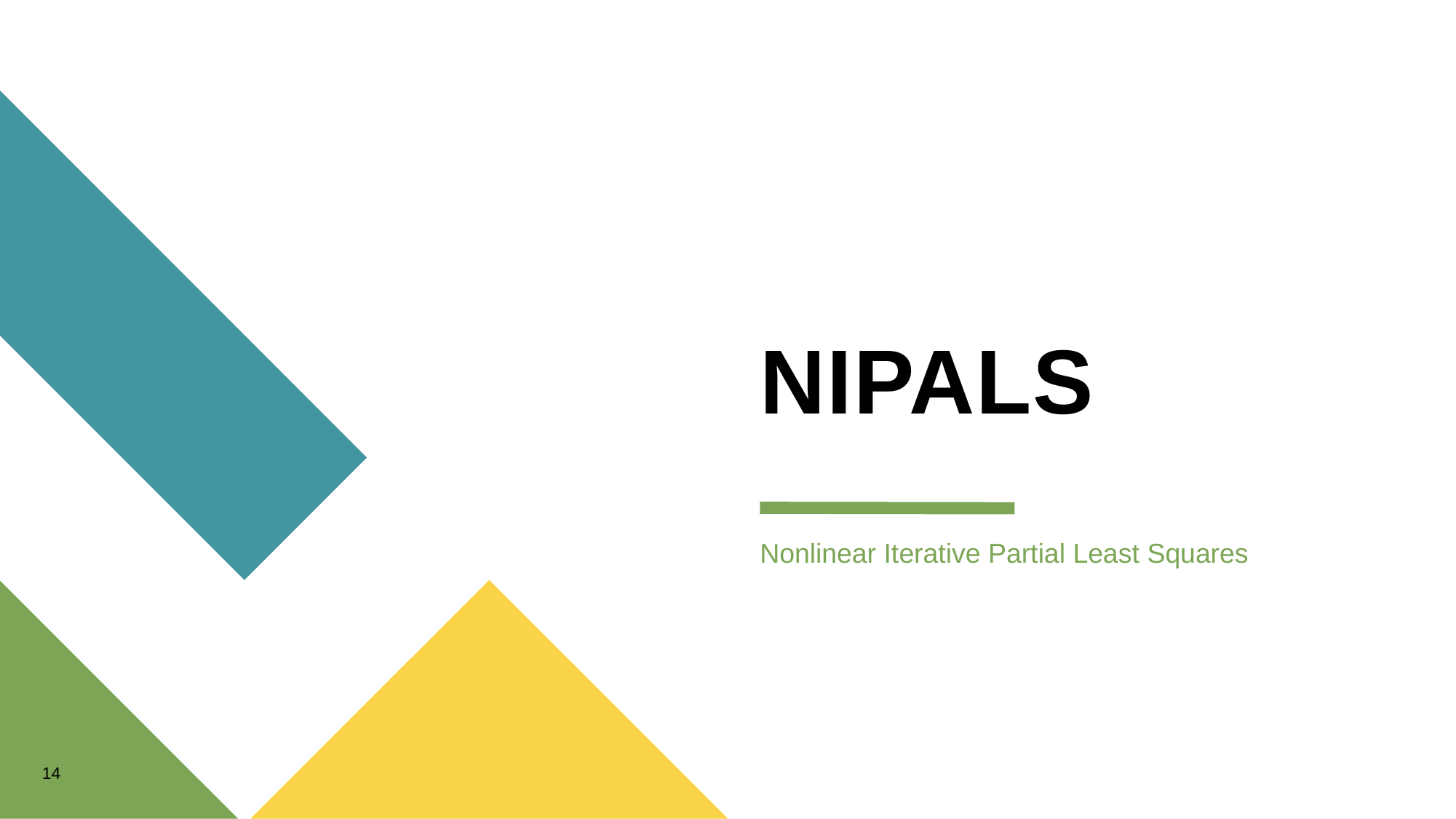

# NIPALS
Nonlinear Iterative Partial Least Squares
14